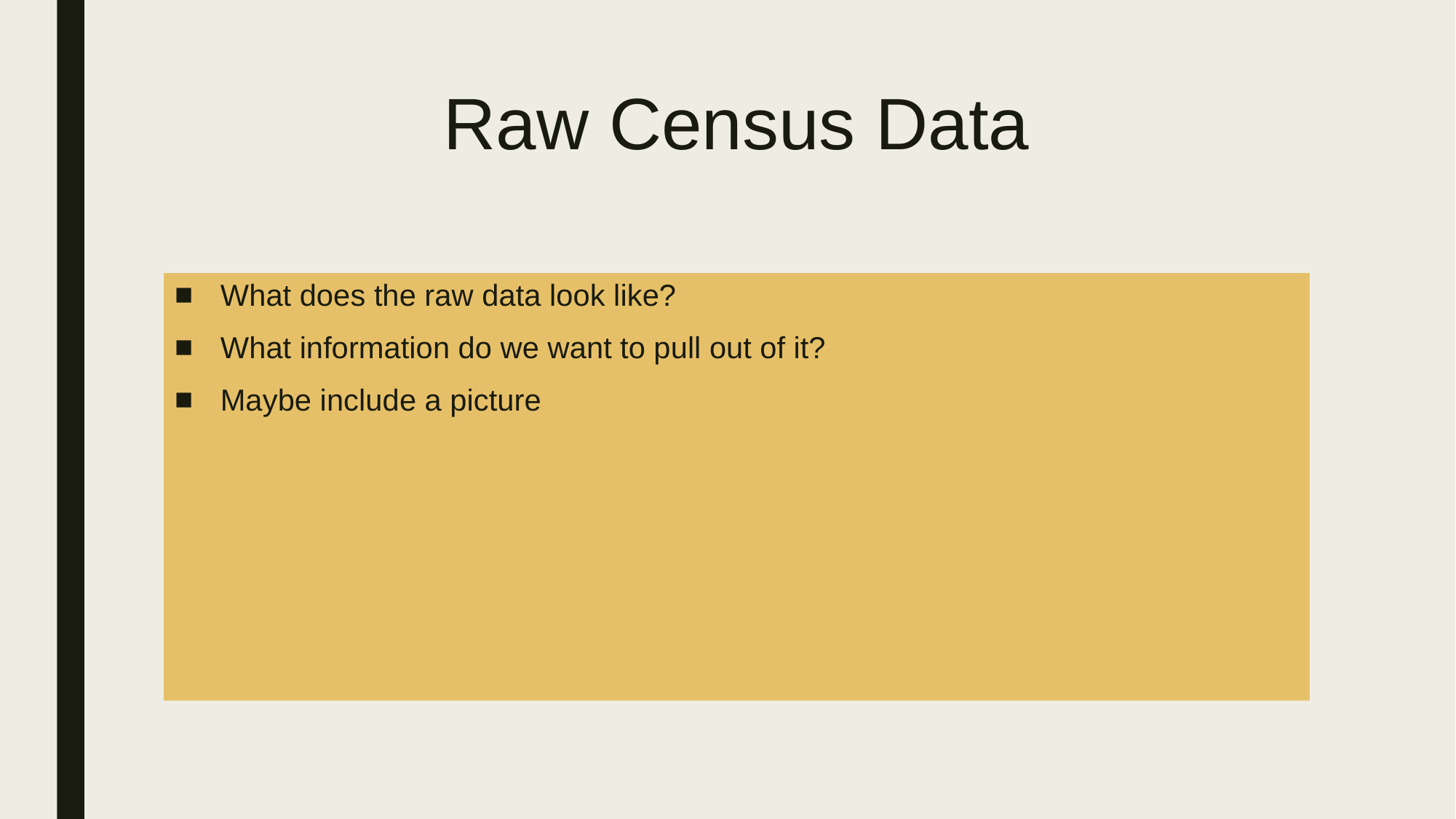

# Raw Census Data
What does the raw data look like?
What information do we want to pull out of it?
Maybe include a picture